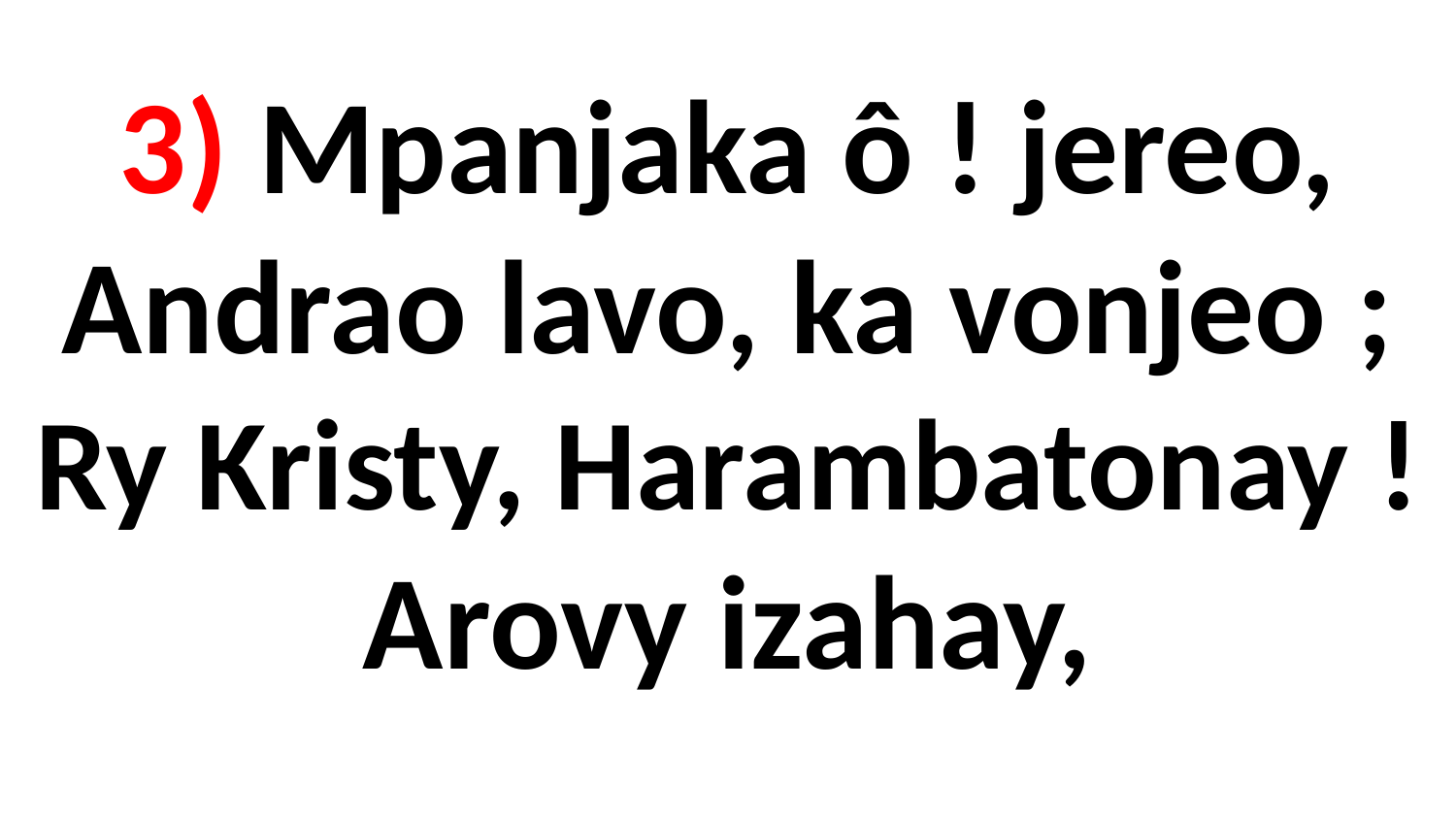

# 3) Mpanjaka ô ! jereo, Andrao lavo, ka vonjeo ; Ry Kristy, Harambatonay ! Arovy izahay,